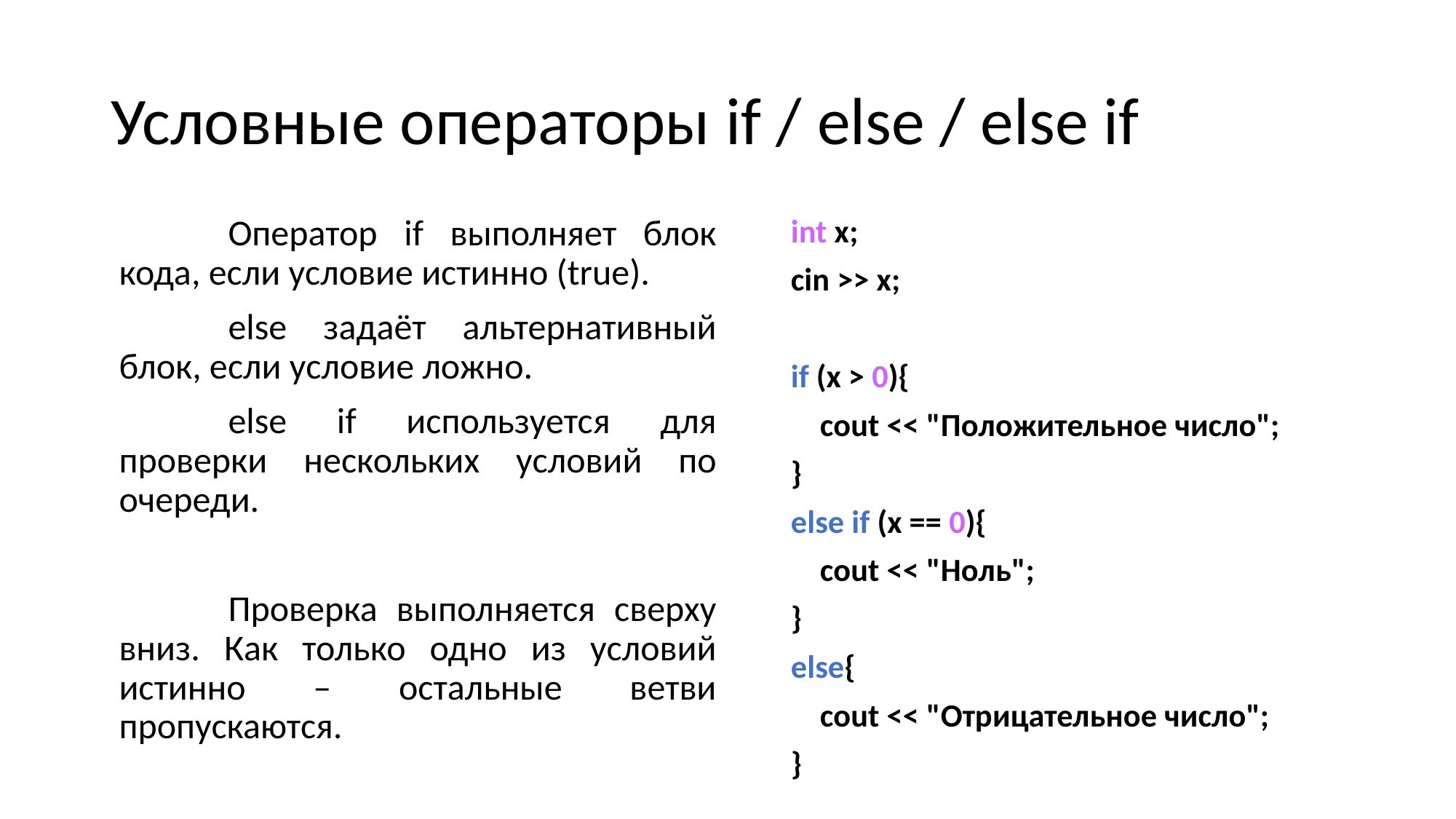

# Условные операторы if / else / else if
	Оператор if выполняет блок кода, если условие истинно (true).
	else задаёт альтернативный блок, если условие ложно.
	else if используется для проверки нескольких условий по очереди.

	Проверка выполняется сверху вниз. Как только одно из условий истинно – остальные ветви пропускаются.
int x;
cin >> x;

if (x > 0){
    cout << "Положительное число";
}
else if (x == 0){
    cout << "Ноль";
}
else{
    cout << "Отрицательное число";
}